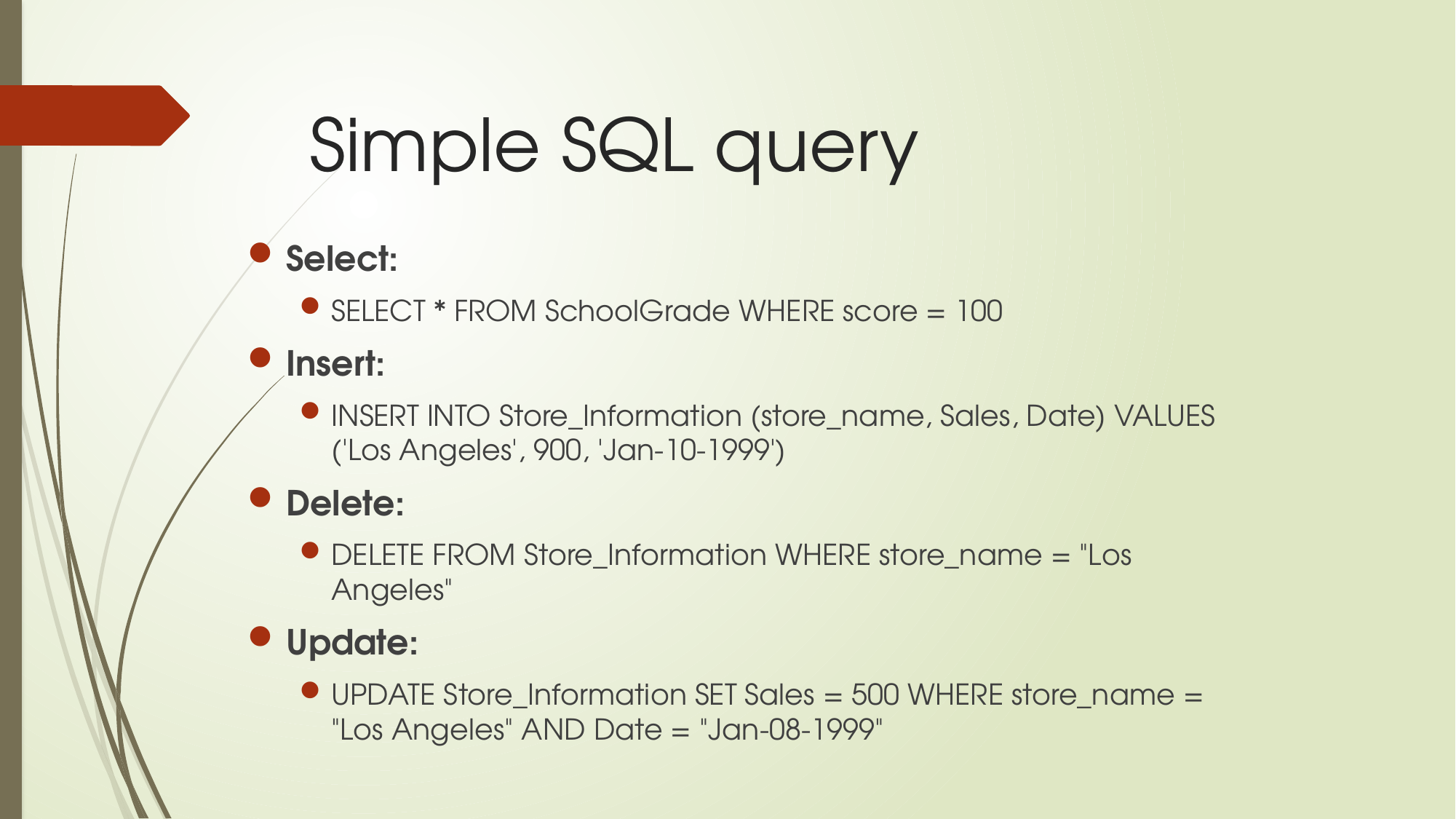

# Simple SQL query
Select:
SELECT * FROM SchoolGrade WHERE score = 100
Insert:
INSERT INTO Store_Information (store_name, Sales, Date) VALUES ('Los Angeles', 900, 'Jan-10-1999')
Delete:
DELETE FROM Store_Information WHERE store_name = "Los Angeles"
Update:
UPDATE Store_Information SET Sales = 500 WHERE store_name = "Los Angeles" AND Date = "Jan-08-1999"